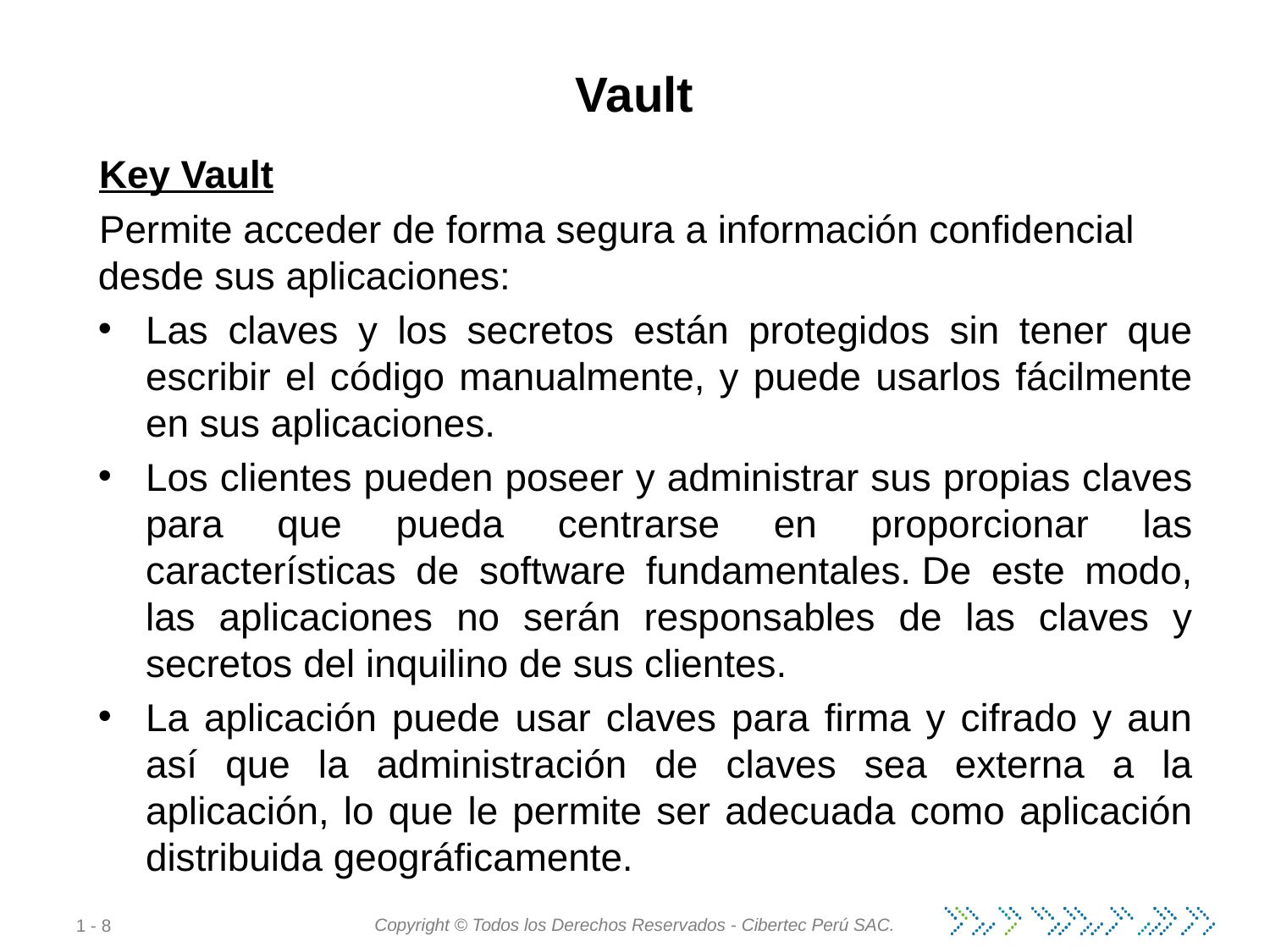

# Vault
Key Vault
Permite acceder de forma segura a información confidencial desde sus aplicaciones:
Las claves y los secretos están protegidos sin tener que escribir el código manualmente, y puede usarlos fácilmente en sus aplicaciones.
Los clientes pueden poseer y administrar sus propias claves para que pueda centrarse en proporcionar las características de software fundamentales. De este modo, las aplicaciones no serán responsables de las claves y secretos del inquilino de sus clientes.
La aplicación puede usar claves para firma y cifrado y aun así que la administración de claves sea externa a la aplicación, lo que le permite ser adecuada como aplicación distribuida geográficamente.